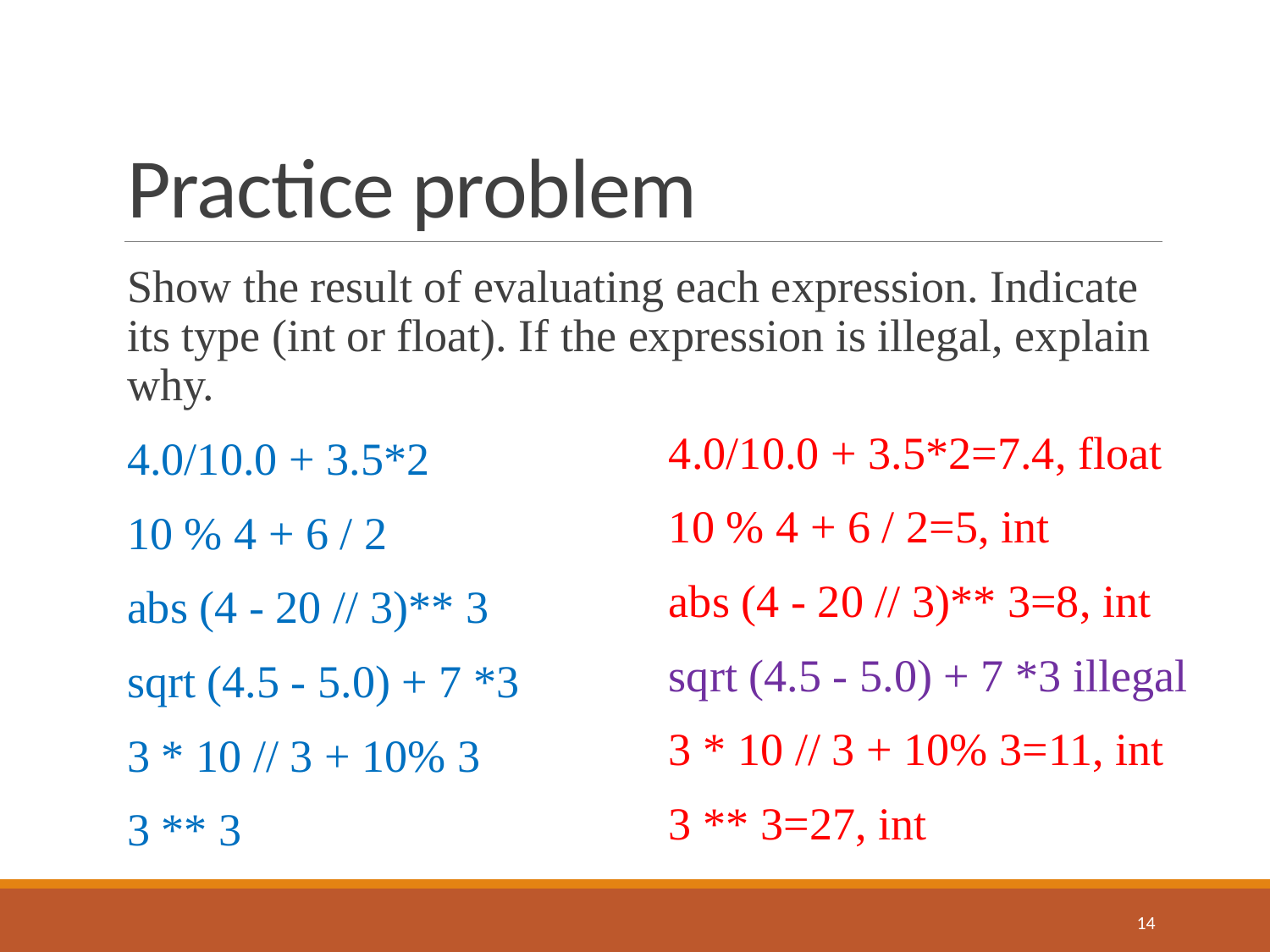

# Practice problem
Show the result of evaluating each expression. Indicate its type (int or float). If the expression is illegal, explain why.
4.0/10.0 + 3.5*2
10 % 4 + 6 / 2
abs (4 - 20 // 3)** 3
sqrt (4.5 - 5.0) + 7 *3
3 * 10 // 3 + 10% 3
3 ** 3
4.0/10.0 + 3.5*2=7.4, float
10 % 4 + 6 / 2=5, int
abs (4 - 20 // 3)** 3=8, int
sqrt (4.5 - 5.0) + 7 *3 illegal
3 * 10 // 3 + 10% 3=11, int
3 ** 3=27, int
14